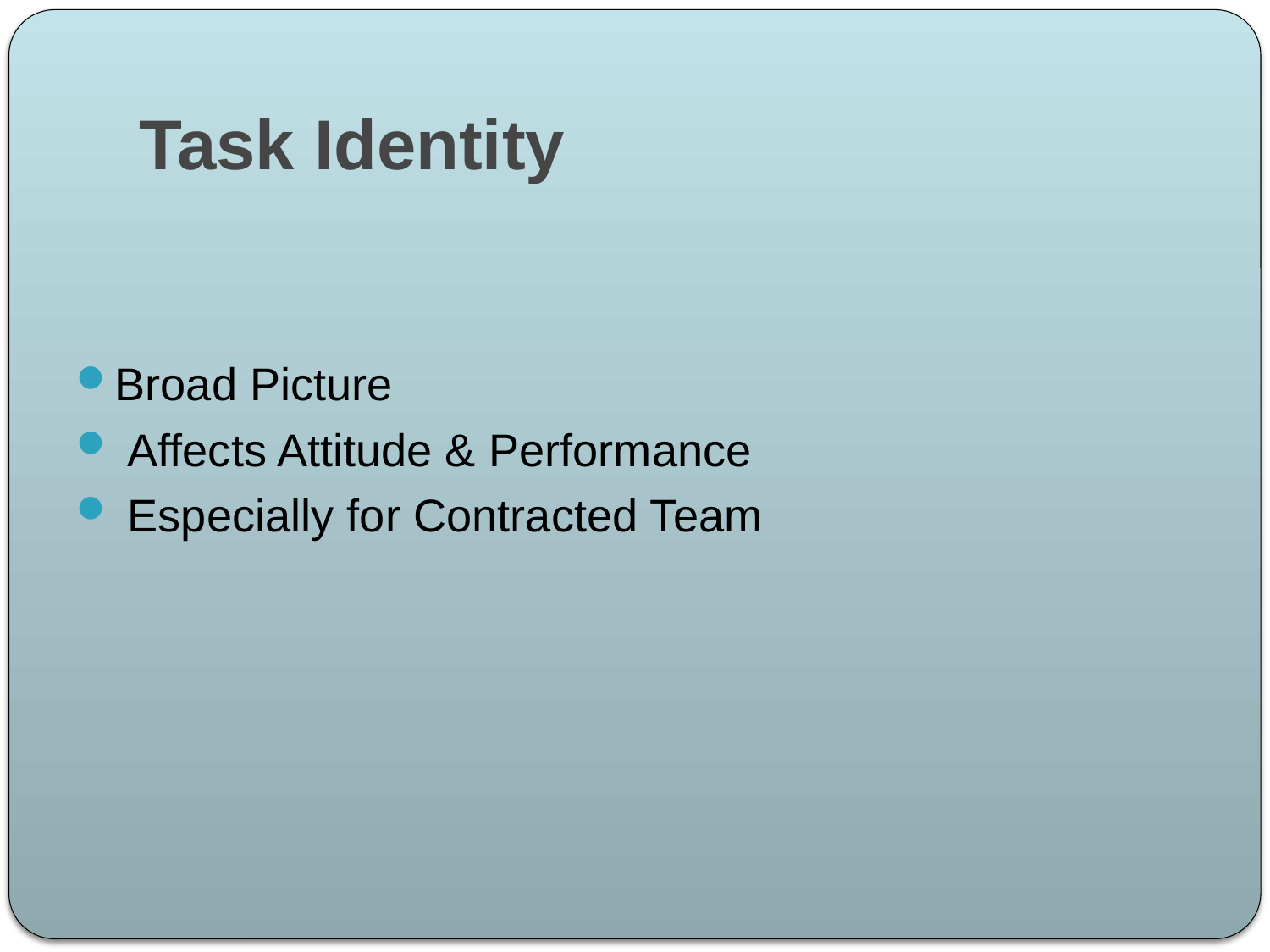

# Task Identity
Broad Picture
 Affects Attitude & Performance
 Especially for Contracted Team